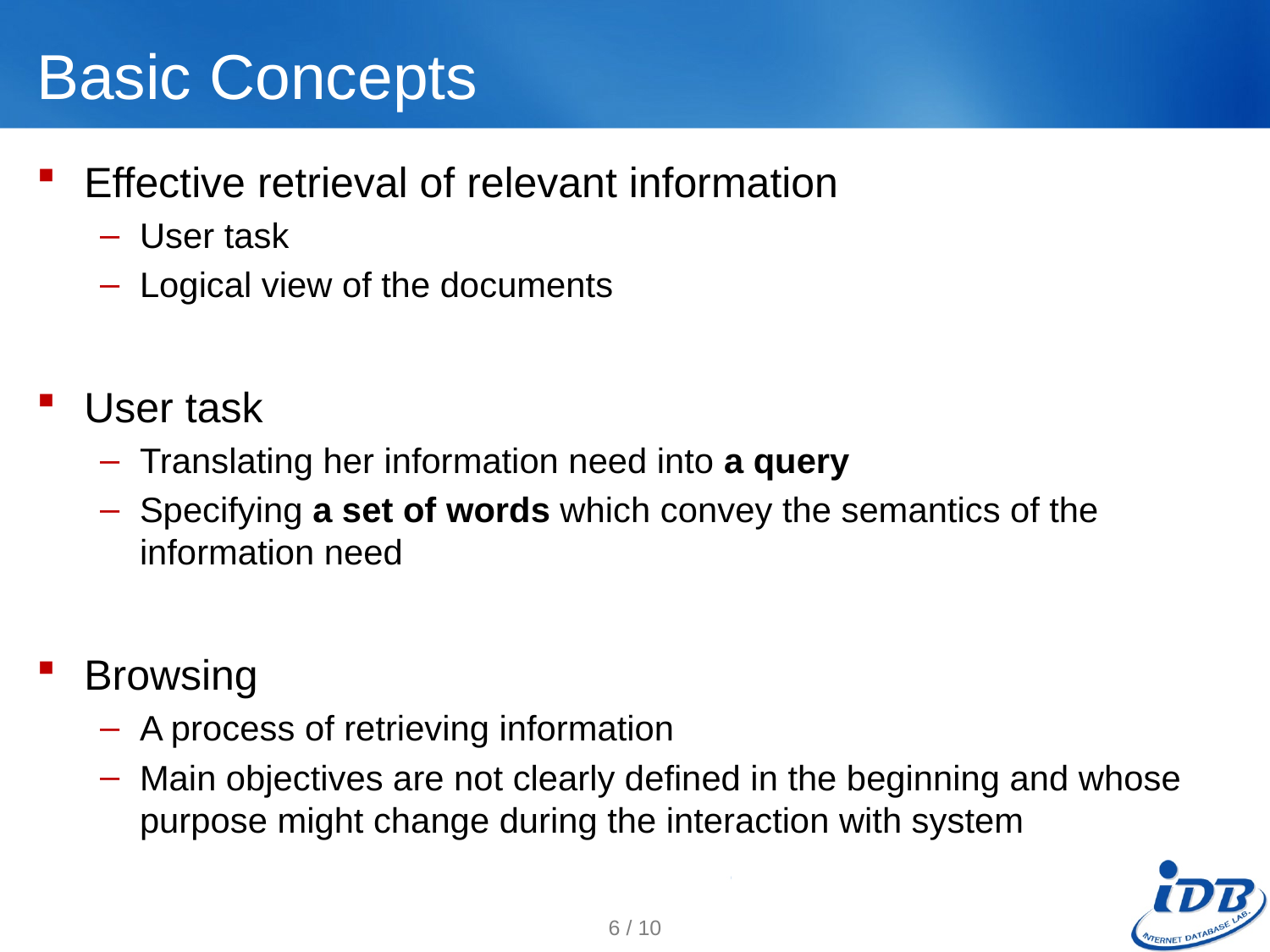

# Basic Concepts
Effective retrieval of relevant information
User task
Logical view of the documents

User task
Translating her information need into a query
Specifying a set of words which convey the semantics of the information need

Browsing
A process of retrieving information
Main objectives are not clearly defined in the beginning and whose purpose might change during the interaction with system
6 / 10